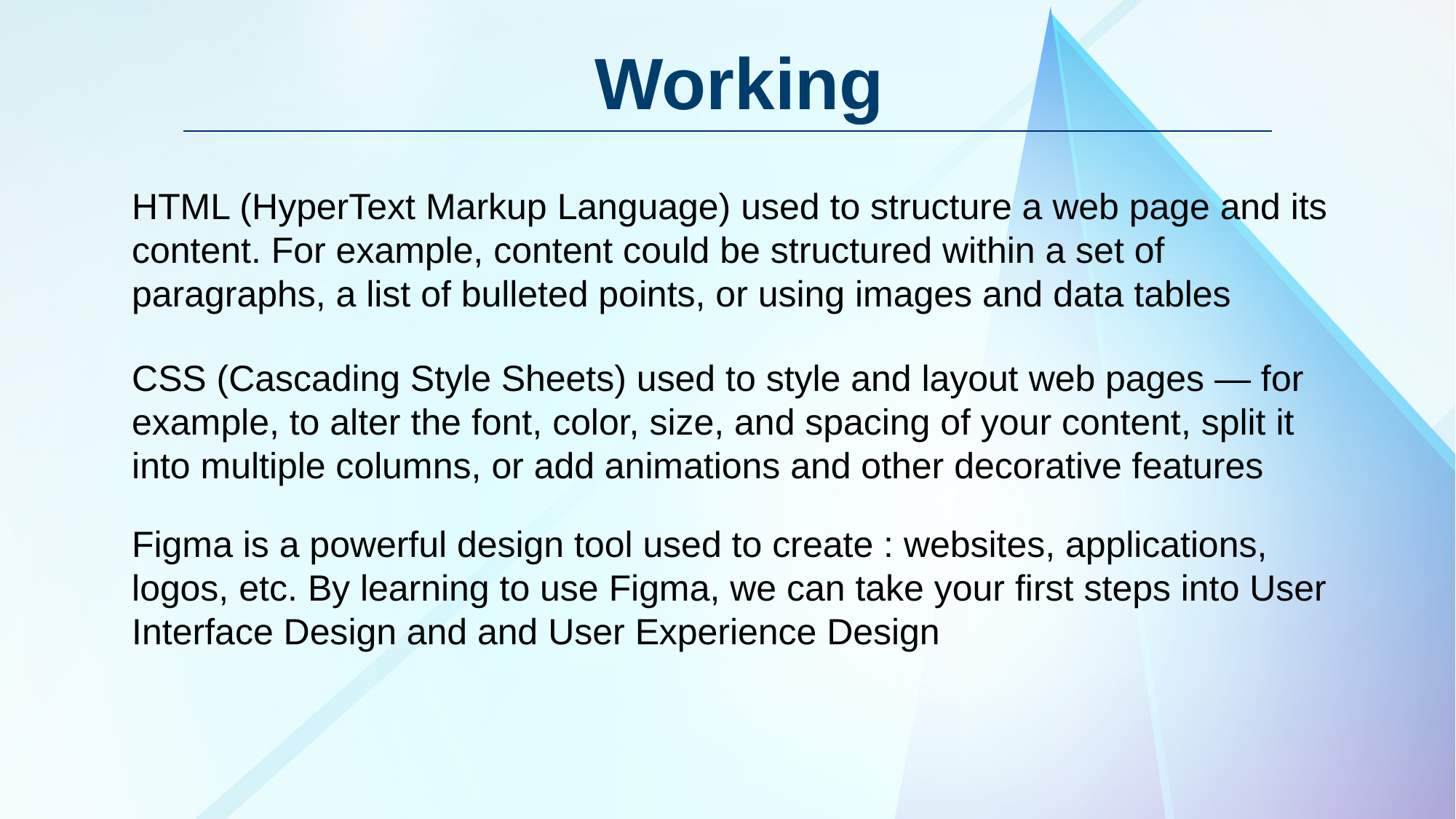

Working

HTML (HyperText Markup Language) used to structure a web page and its content. For example, content could be structured within a set of paragraphs, a list of bulleted points, or using images and data tables

CSS (Cascading Style Sheets) used to style and layout web pages — for example, to alter the font, color, size, and spacing of your content, split it into multiple columns, or add animations and other decorative features
Figma is a powerful design tool used to create : websites, applications, logos, etc. By learning to use Figma, we can take your first steps into User Interface Design and and User Experience Design